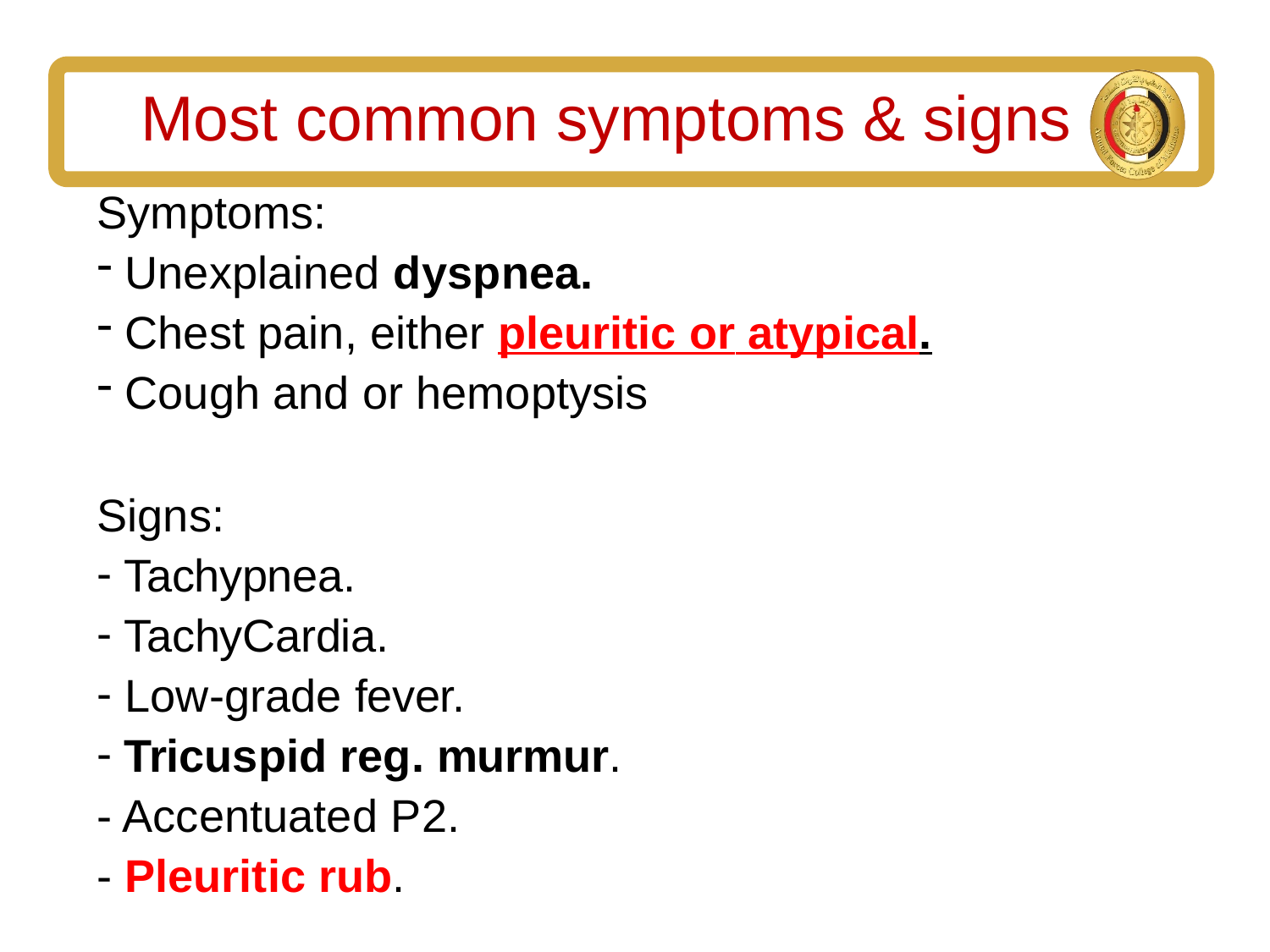

# Most common symptoms & signs
Symptoms:
Unexplained dyspnea.
Chest pain, either pleuritic or atypical.
Cough and or hemoptysis

Signs:
Tachypnea.
TachyCardia.
Low-grade fever.
Tricuspid reg. murmur.
- Accentuated P2.
- Pleuritic rub.